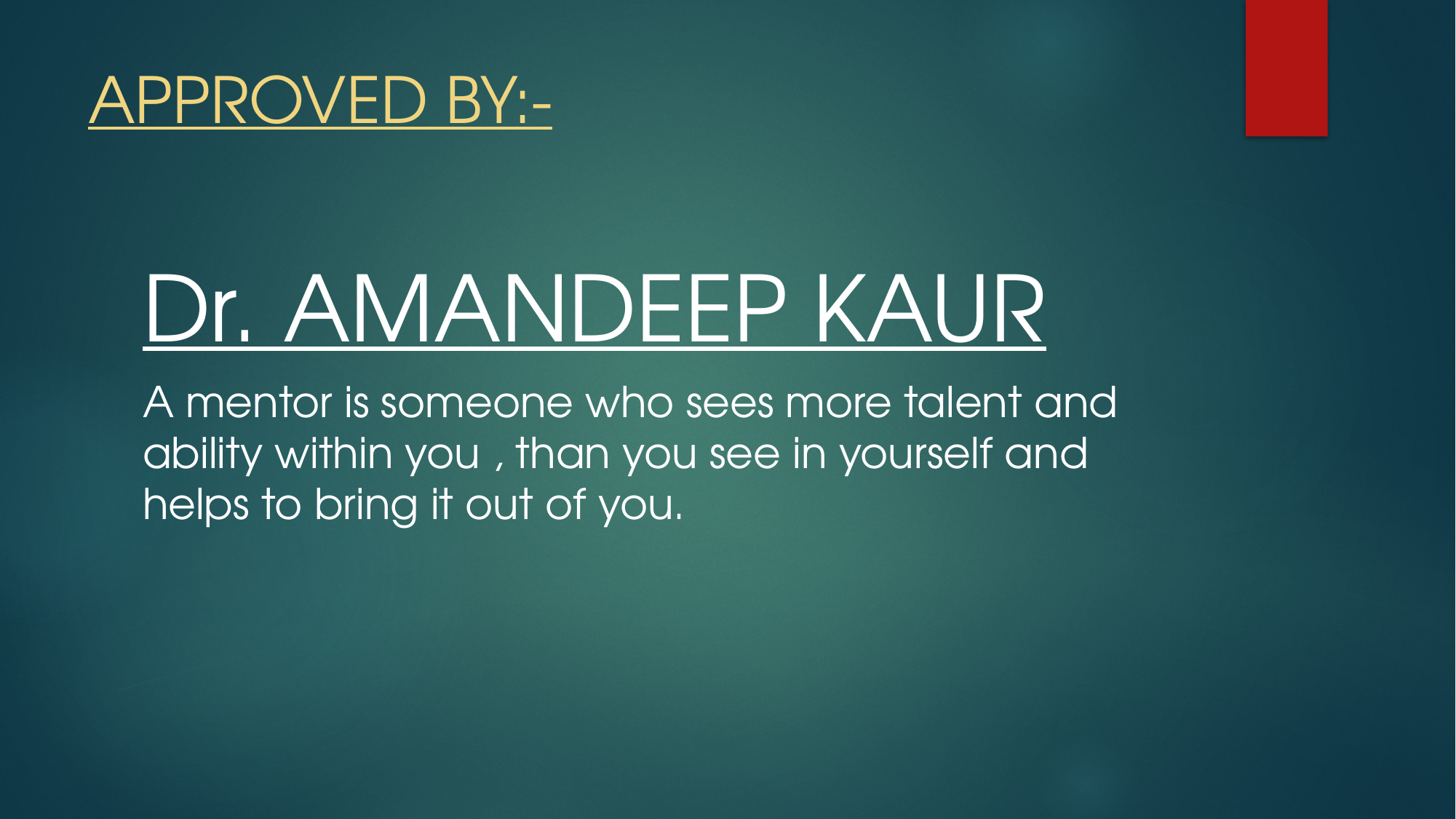

# APPROVED BY:-
Dr. AMANDEEP KAUR
A mentor is someone who sees more talent and ability within you , than you see in yourself and helps to bring it out of you.